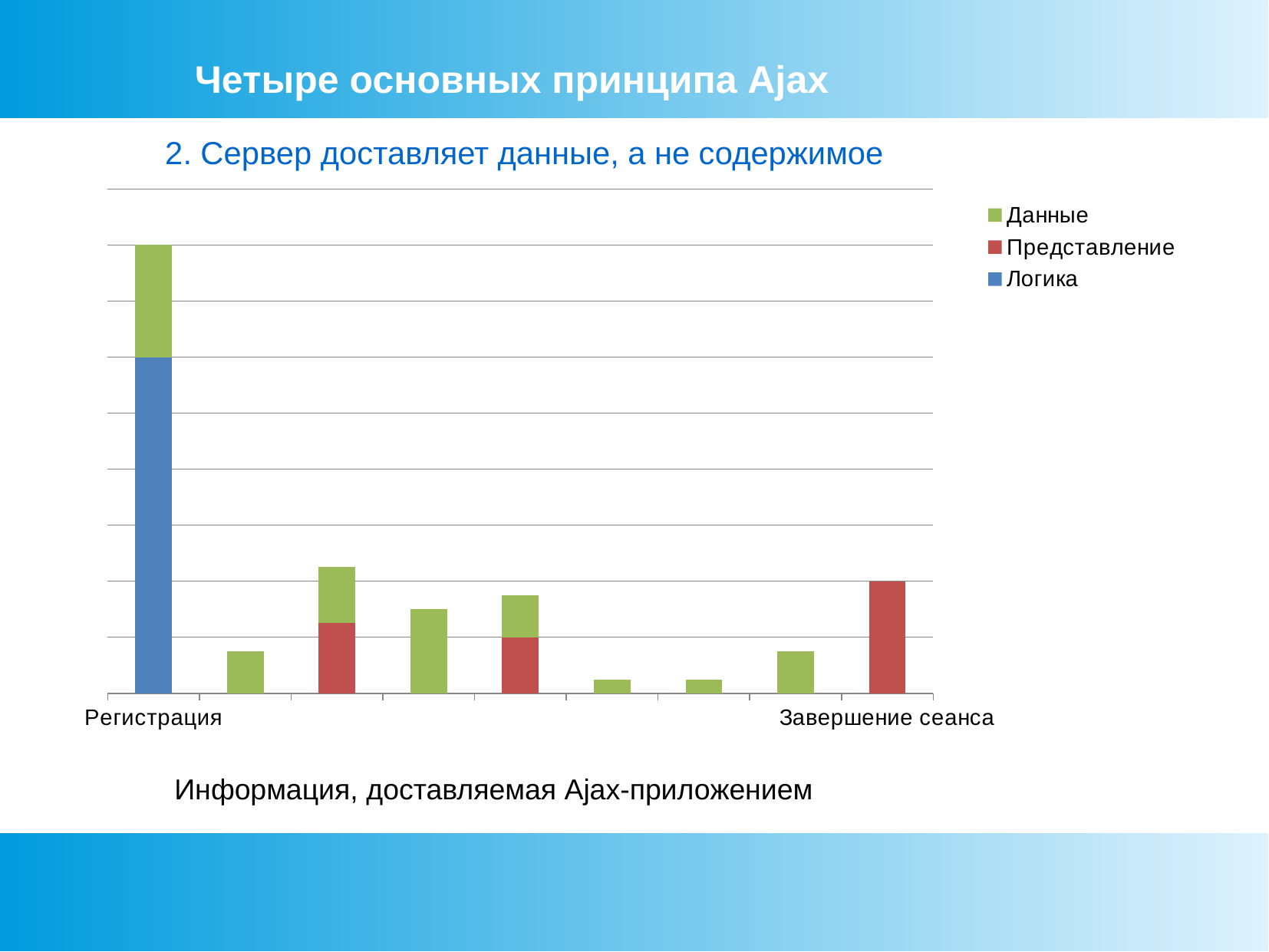

Четыре основных принципа Ajax
2. Сервер доставляет данные, а не содержимое

### Chart

| Category | Логика | Представление | Данные |
|---|---|---|---|
| Регистрация | 12.0 | None | 4.0 |
|  | None | None | 1.5 |
|  | None | 2.5 | 2.0 |
|  | None | None | 3.0 |
|  | None | 2.0 | 1.5 |
|  | None | None | 0.5 |
|  | None | None | 0.5 |
|  | None | None | 1.5 |
| Завершение сеанса | None | 4.0 | None |
Информация, доставляемая Ajax-приложением